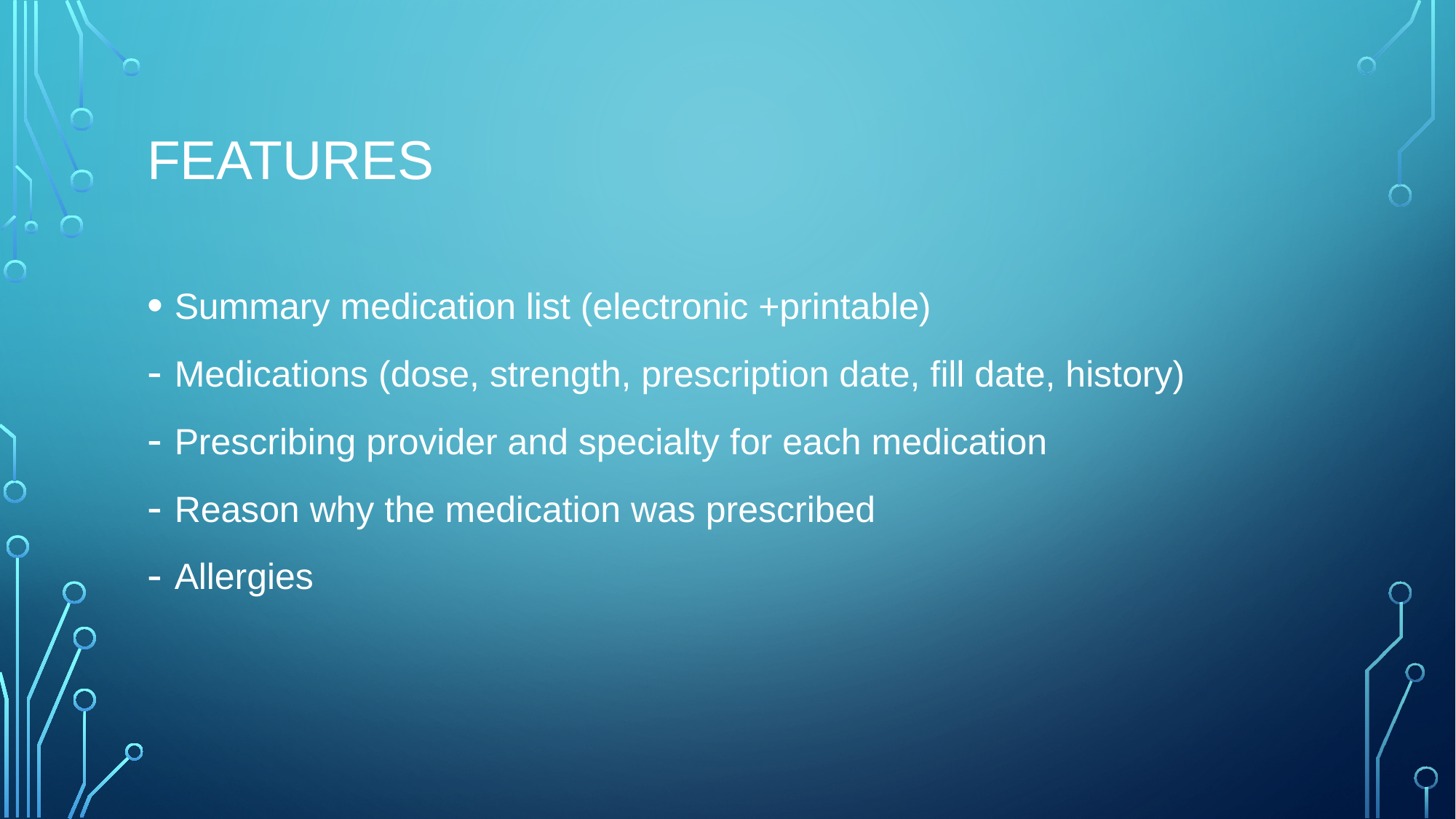

# Features
Summary medication list (electronic +printable)
Medications (dose, strength, prescription date, fill date, history)
Prescribing provider and specialty for each medication
Reason why the medication was prescribed
Allergies